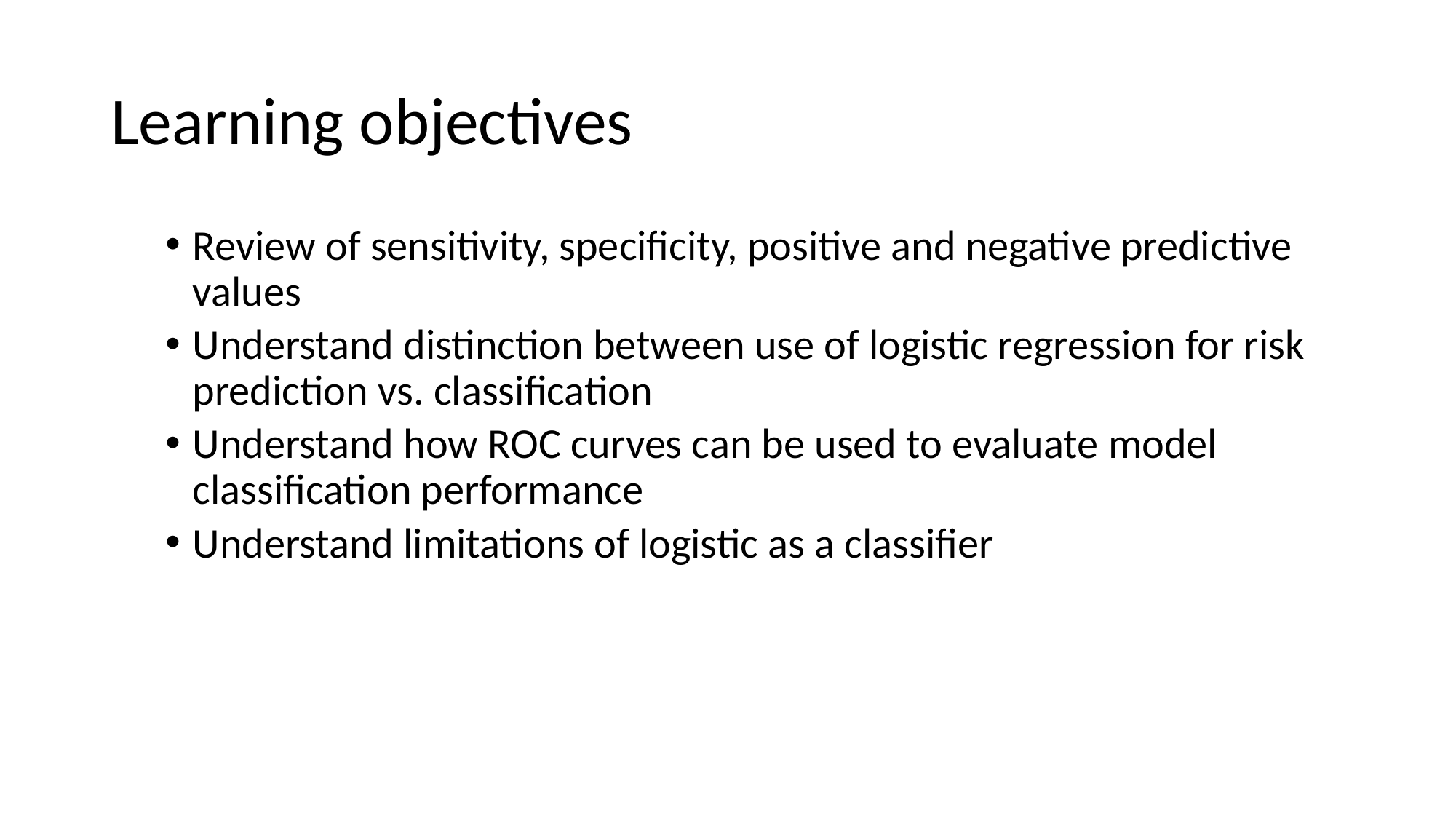

# Learning objectives
Review of sensitivity, specificity, positive and negative predictive values
Understand distinction between use of logistic regression for risk prediction vs. classification
Understand how ROC curves can be used to evaluate model classification performance
Understand limitations of logistic as a classifier